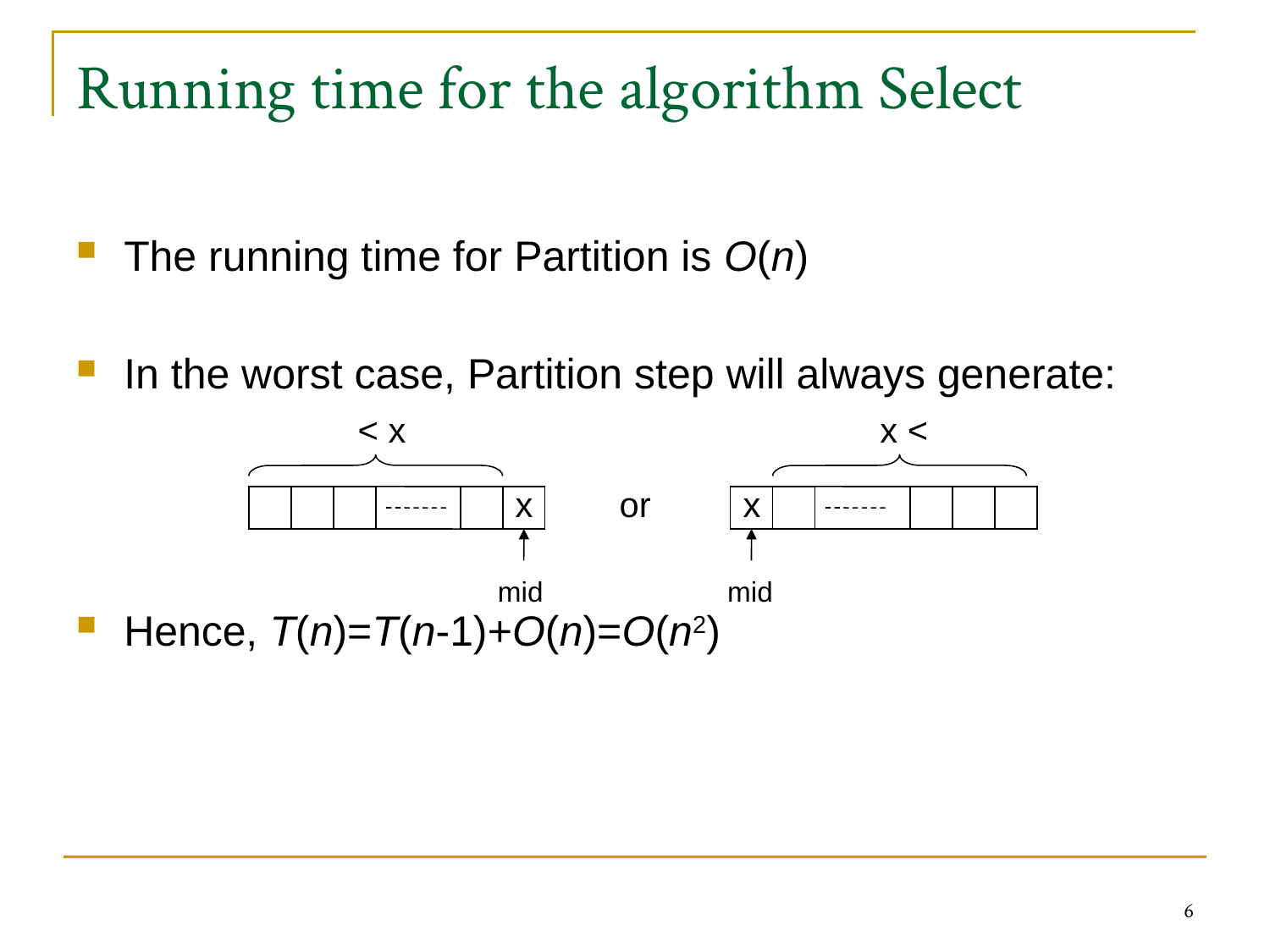

# Running time for the algorithm Select
The running time for Partition is O(n)

In the worst case, Partition step will always generate:

Hence, T(n)=T(n-1)+O(n)=O(n2)

< x
x

mid

x <
x

mid
or
6